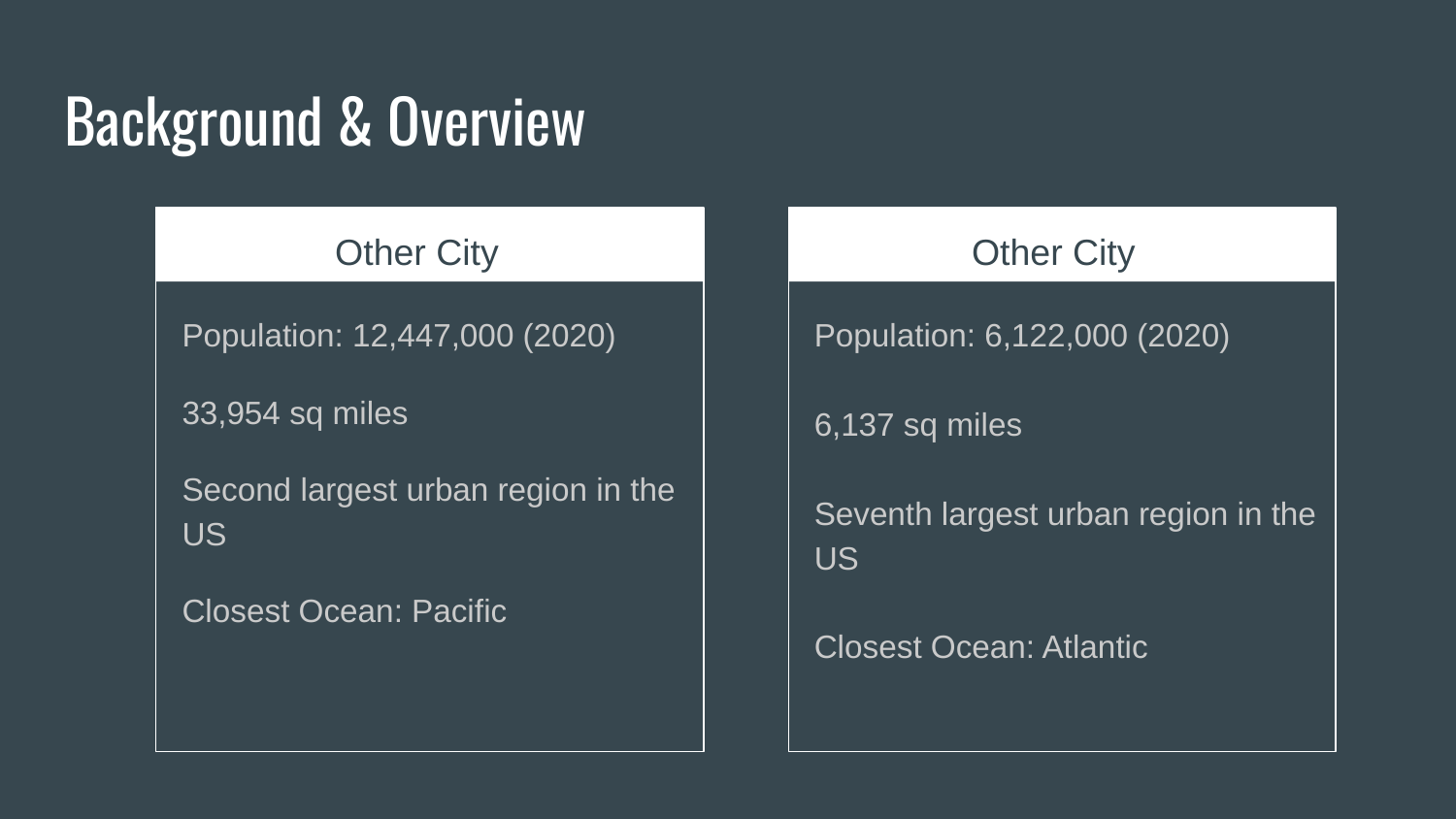

# Background & Overview

Other City

Other City
Population: 12,447,000 (2020)
33,954 sq miles
Second largest urban region in the US
Closest Ocean: Pacific
Population: 6,122,000 (2020)

6,137 sq miles

Seventh largest urban region in the US
Closest Ocean: Atlantic